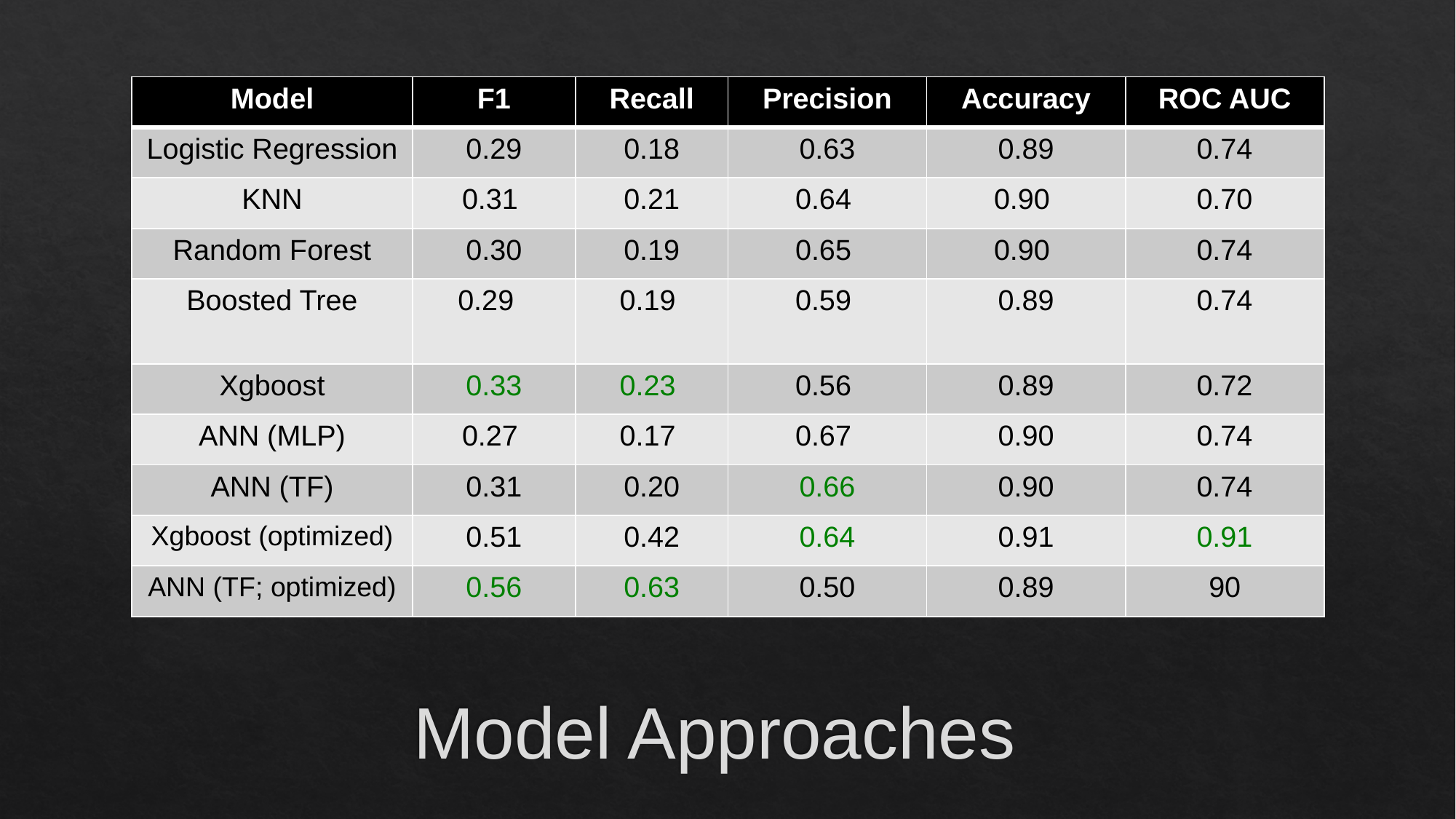

| Model | F1 | Recall | Precision | Accuracy | ROC AUC |
| --- | --- | --- | --- | --- | --- |
| Logistic Regression | 0.29 | 0.18 | 0.63 | 0.89 | 0.74 |
| KNN | 0.31 | 0.21 | 0.64 | 0.90 | 0.70 |
| Random Forest | 0.30 | 0.19 | 0.65 | 0.90 | 0.74 |
| Boosted Tree | 0.29 | 0.19 | 0.59 | 0.89 | 0.74 |
| Xgboost | 0.33 | 0.23 | 0.56 | 0.89 | 0.72 |
| ANN (MLP) | 0.27 | 0.17 | 0.67 | 0.90 | 0.74 |
| ANN (TF) | 0.31 | 0.20 | 0.66 | 0.90 | 0.74 |
| Xgboost (optimized) | 0.51 | 0.42 | 0.64 | 0.91 | 0.91 |
| ANN (TF; optimized) | 0.56 | 0.63 | 0.50 | 0.89 | 90 |
# Model Approaches